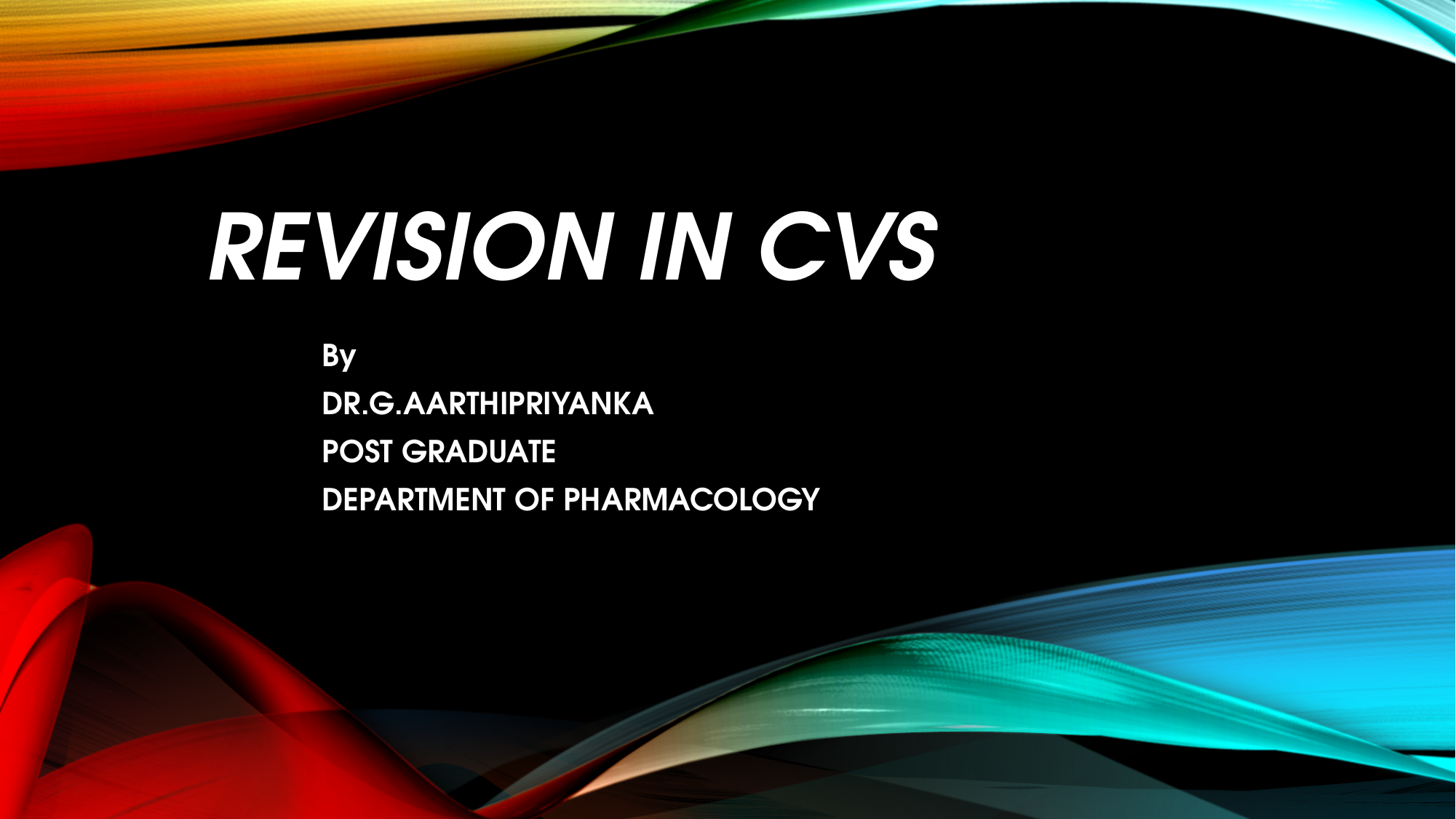

# REVISION IN CVS
By
DR.G.AARTHIPRIYANKA
POST GRADUATE
DEPARTMENT OF PHARMACOLOGY